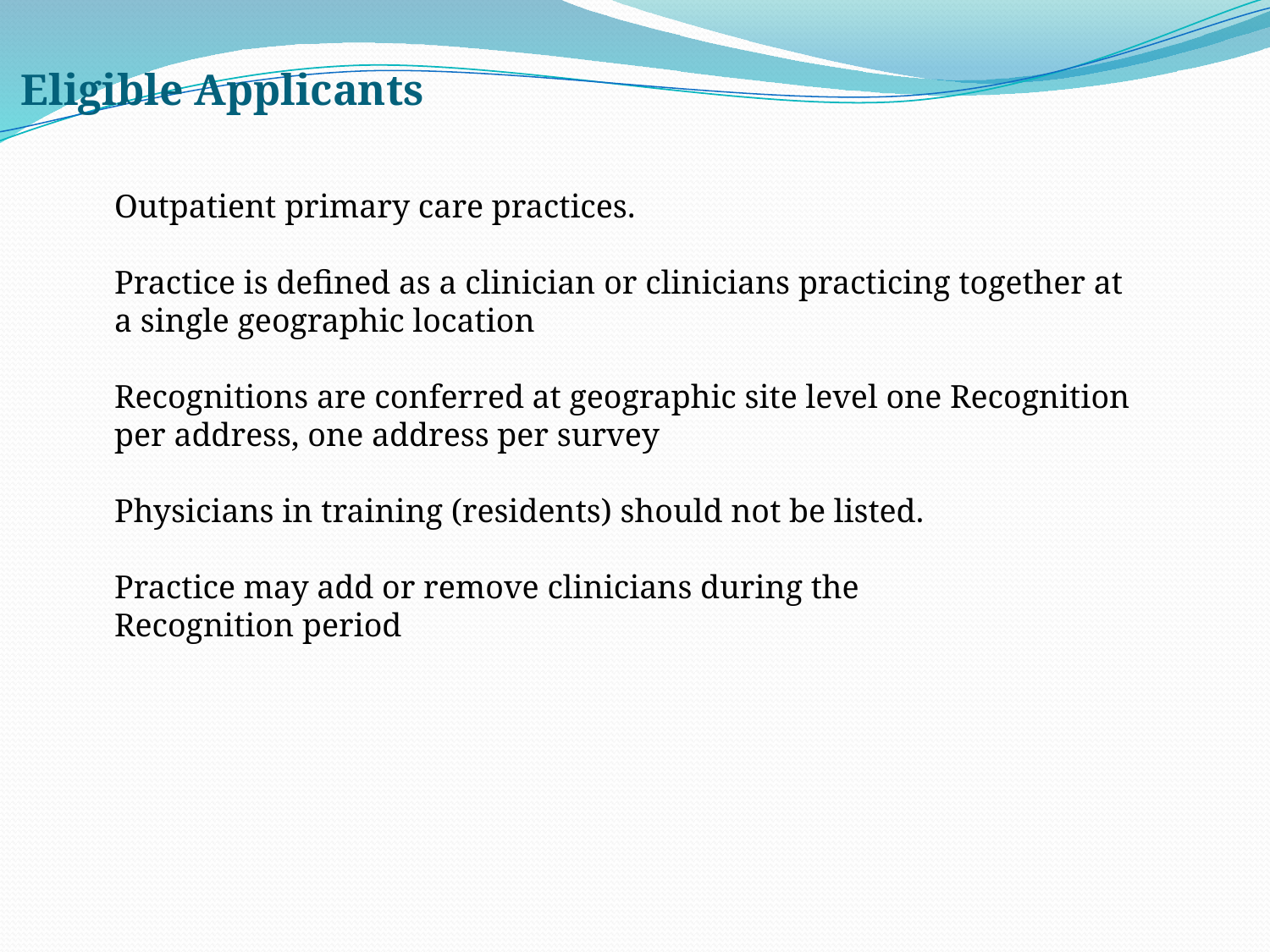

# Eligible Applicants
Outpatient primary care practices.

Practice is defined as a clinician or clinicians practicing together at a single geographic location

Recognitions are conferred at geographic site level one Recognition per address, one address per survey

Physicians in training (residents) should not be listed.

Practice may add or remove clinicians during the
Recognition period